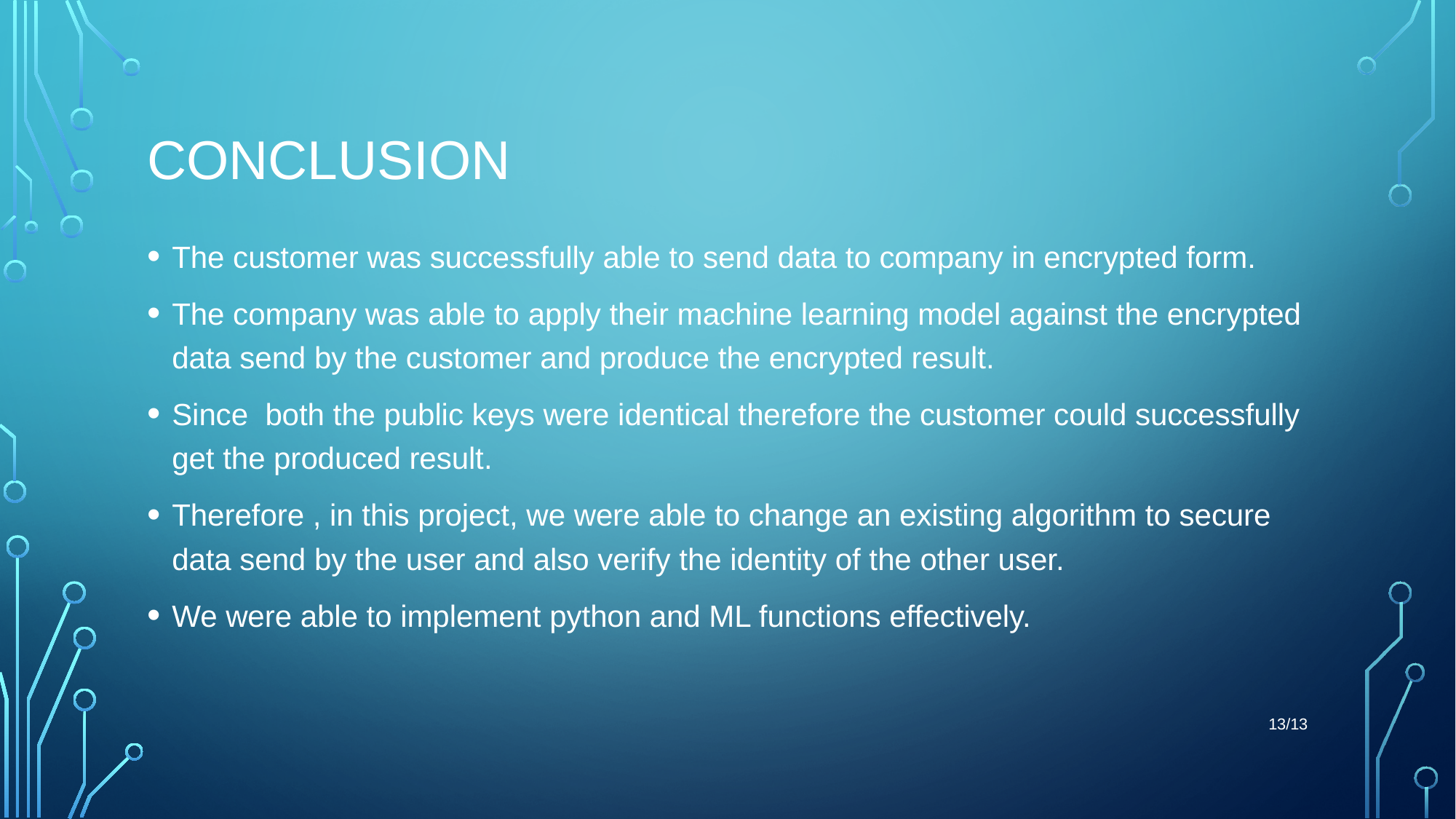

# Conclusion
The customer was successfully able to send data to company in encrypted form.
The company was able to apply their machine learning model against the encrypted data send by the customer and produce the encrypted result.
Since  both the public keys were identical therefore the customer could successfully get the produced result.
Therefore , in this project, we were able to change an existing algorithm to secure data send by the user and also verify the identity of the other user.
We were able to implement python and ML functions effectively.

13/13